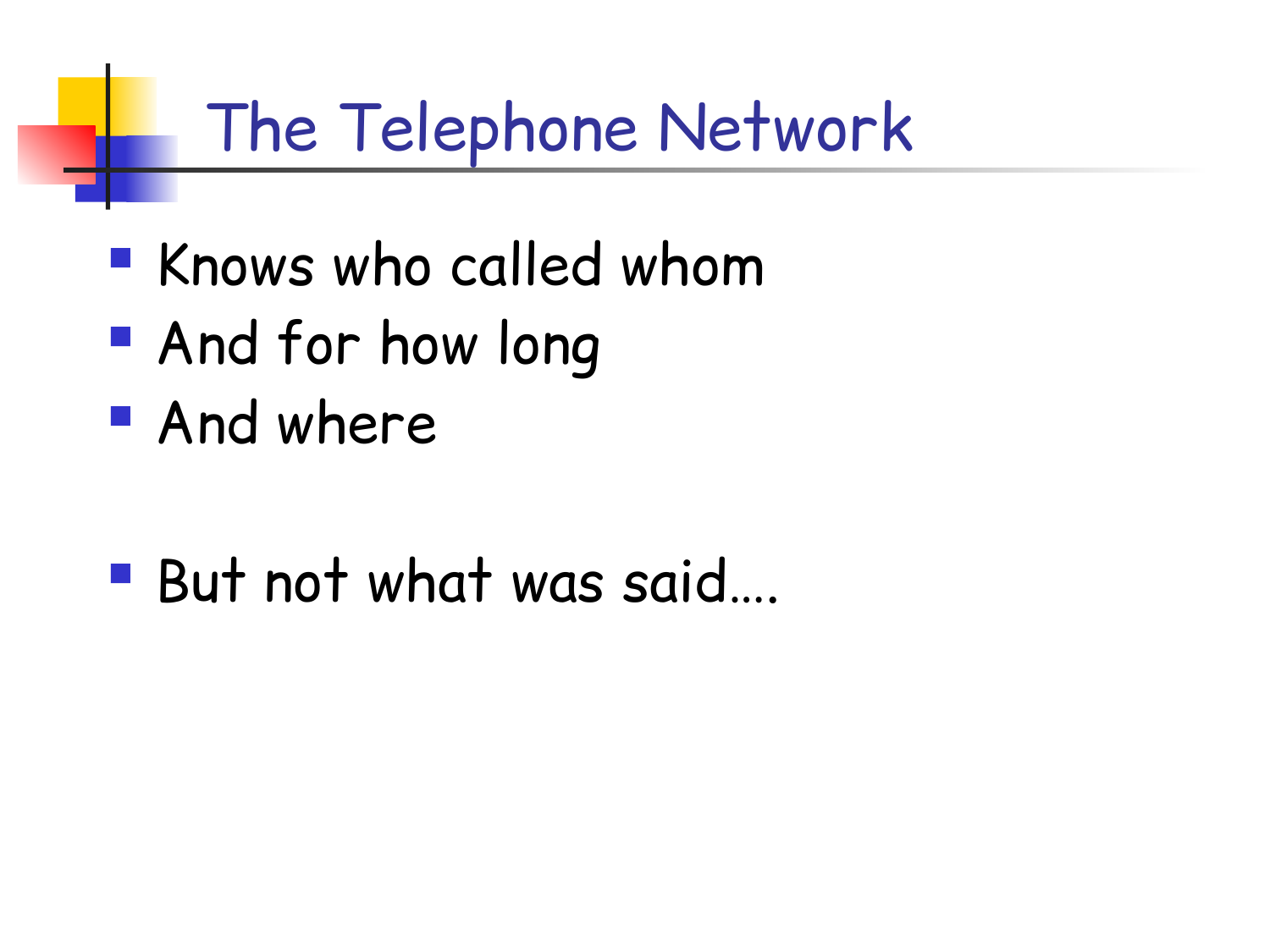

# The Telephone Network
Knows who called whom
And for how long
And where

But not what was said….